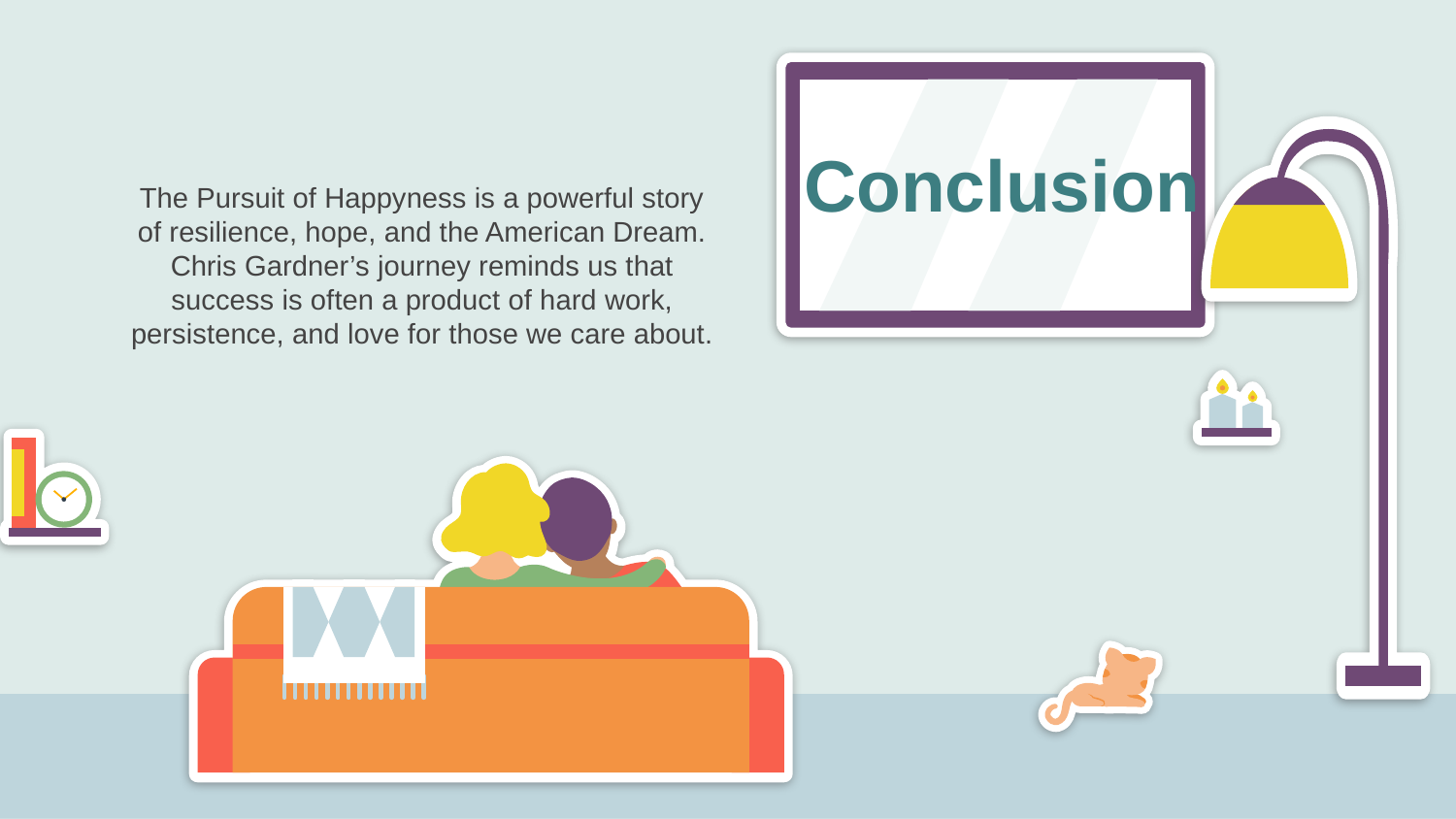

Conclusion
The Pursuit of Happyness is a powerful story of resilience, hope, and the American Dream. Chris Gardner’s journey reminds us that success is often a product of hard work, persistence, and love for those we care about.